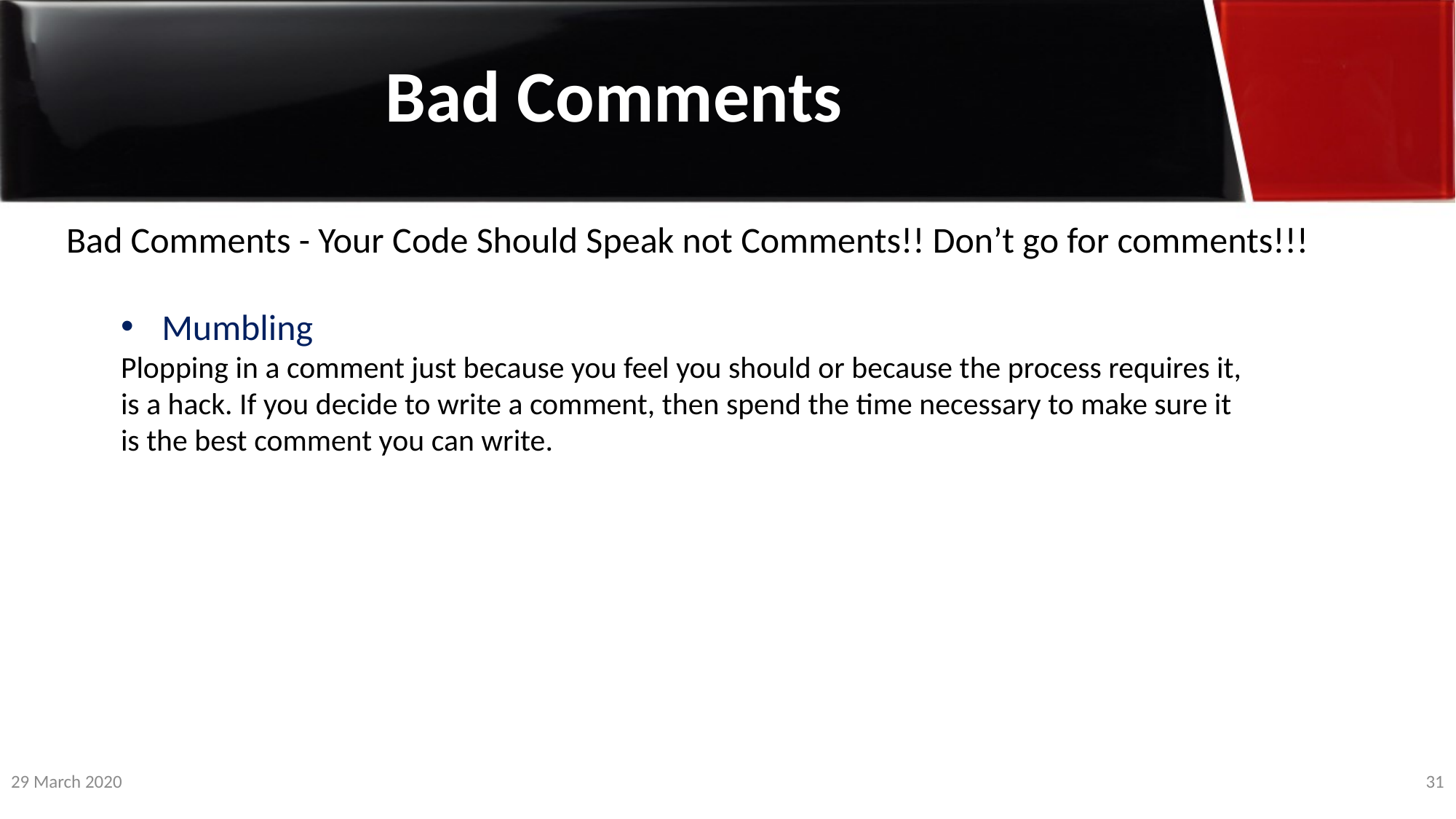

Bad Comments
Bad Comments - Your Code Should Speak not Comments!! Don’t go for comments!!!

Mumbling
Plopping in a comment just because you feel you should or because the process requires it,
is a hack. If you decide to write a comment, then spend the time necessary to make sure it
is the best comment you can write.

29 March 2020
31